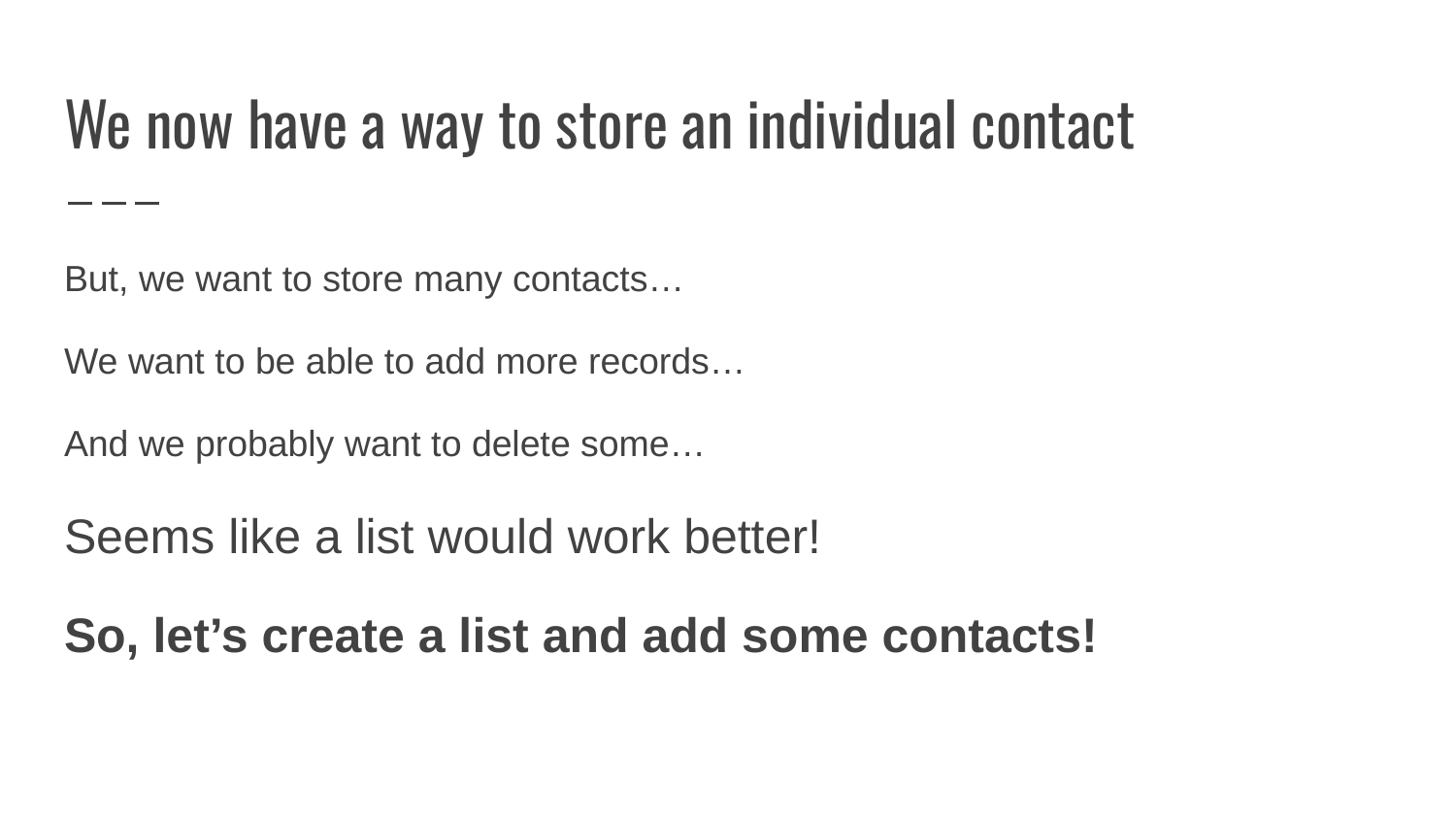

# We now have a way to store an individual contact
But, we want to store many contacts…
We want to be able to add more records…
And we probably want to delete some…
Seems like a list would work better!
So, let’s create a list and add some contacts!